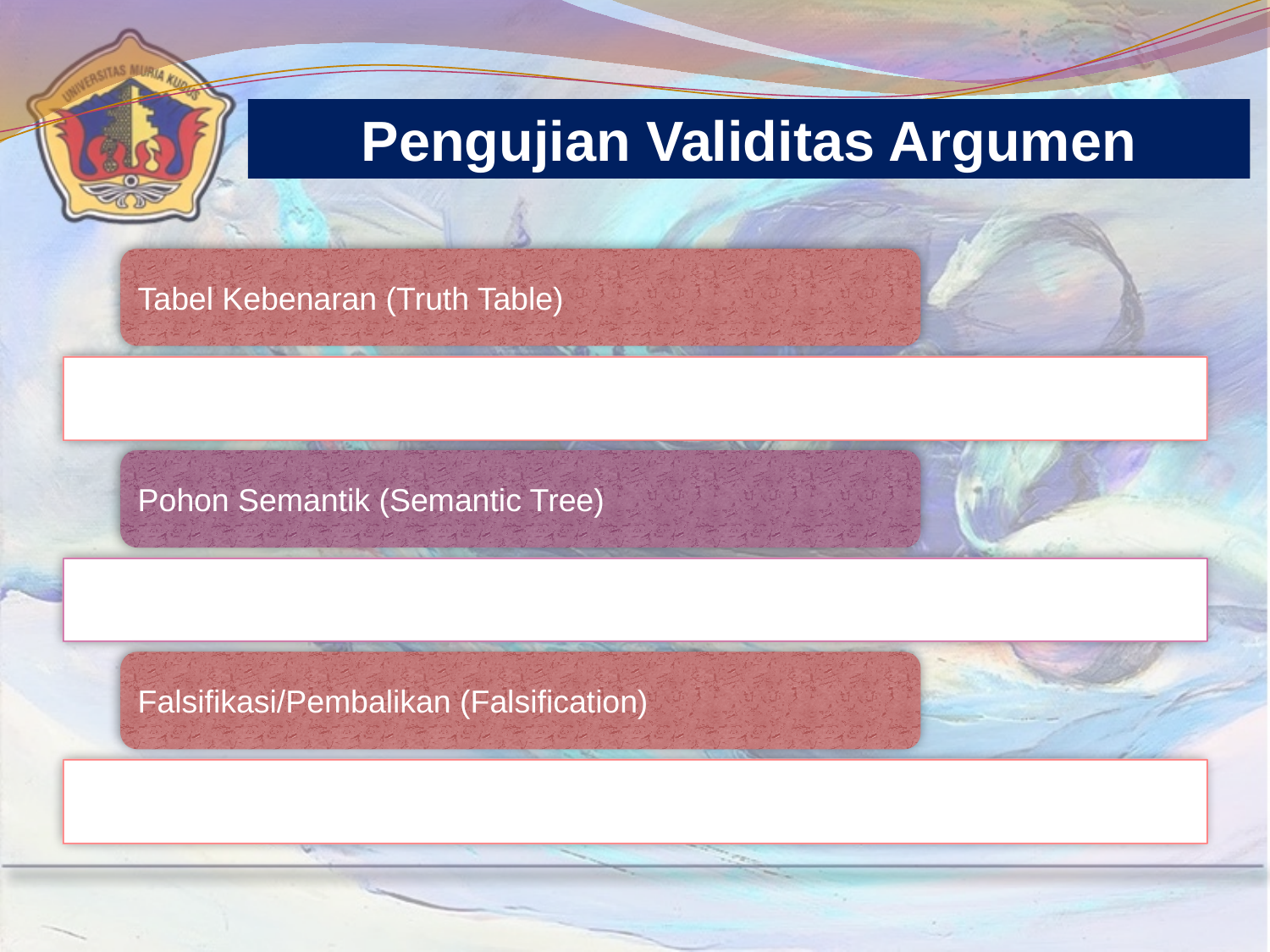

Pengujian Validitas Argumen
Tabel Kebenaran (Truth Table)
Pohon Semantik (Semantic Tree)
Falsifikasi/Pembalikan (Falsification)